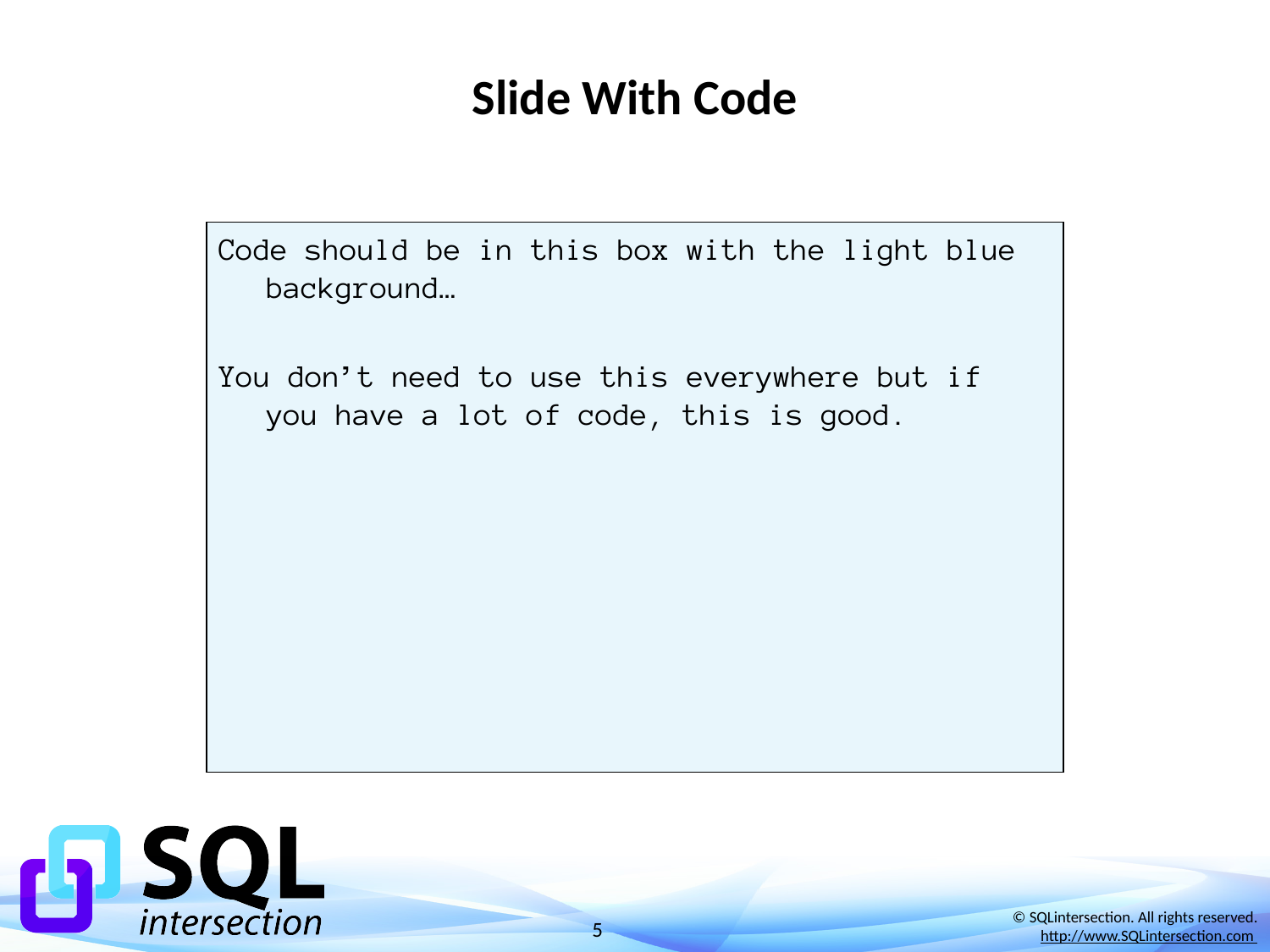

# Slide With Code
Code should be in this box with the light blue background…

You don’t need to use this everywhere but if you have a lot of code, this is good.